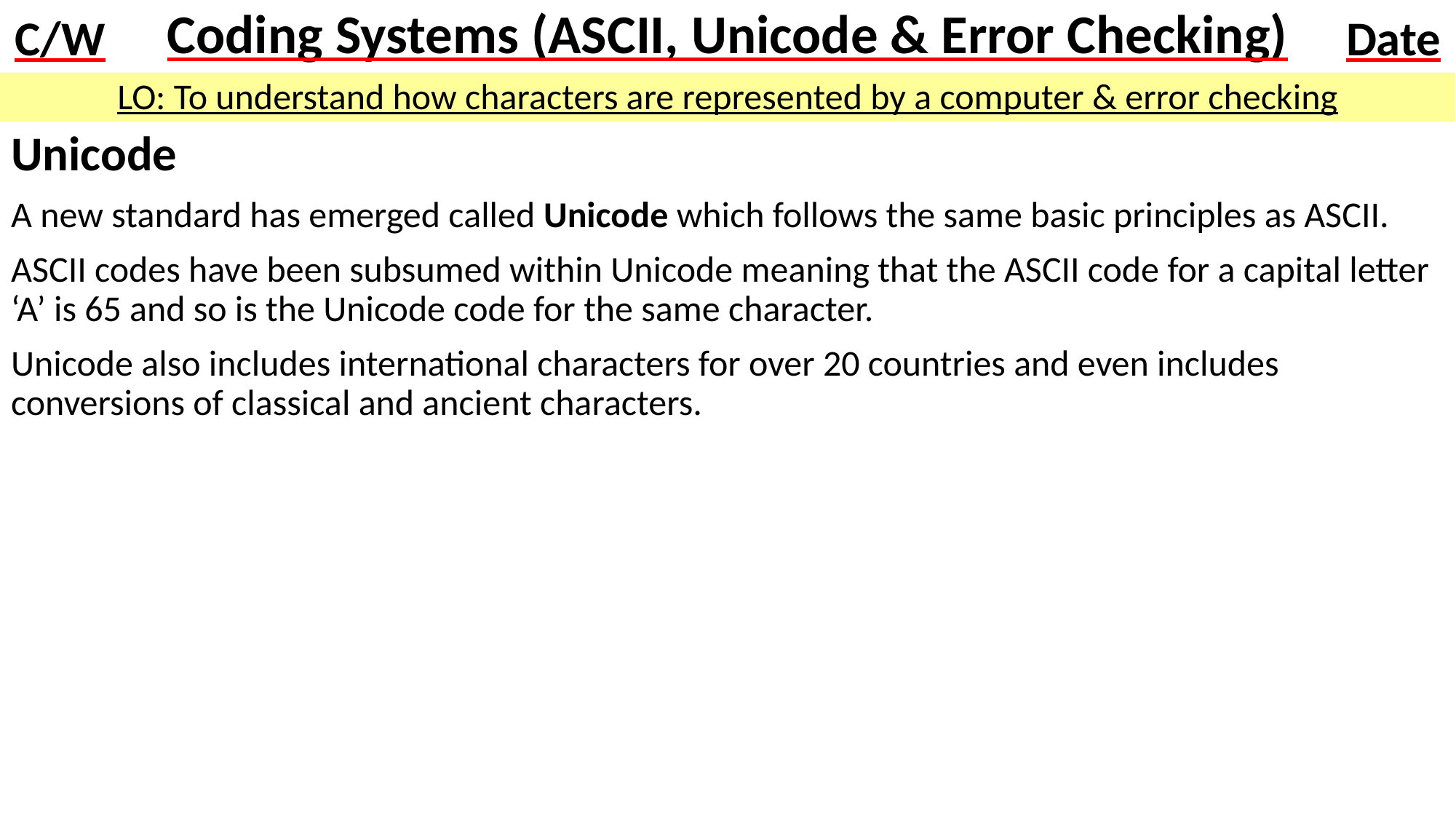

# Coding Systems (ASCII, Unicode & Error Checking)
LO: To understand how characters are represented by a computer & error checking

Unicode
A new standard has emerged called Unicode which follows the same basic principles as ASCII.
ASCII codes have been subsumed within Unicode meaning that the ASCII code for a capital letter ‘A’ is 65 and so is the Unicode code for the same character.
Unicode also includes international characters for over 20 countries and even includes conversions of classical and ancient characters.